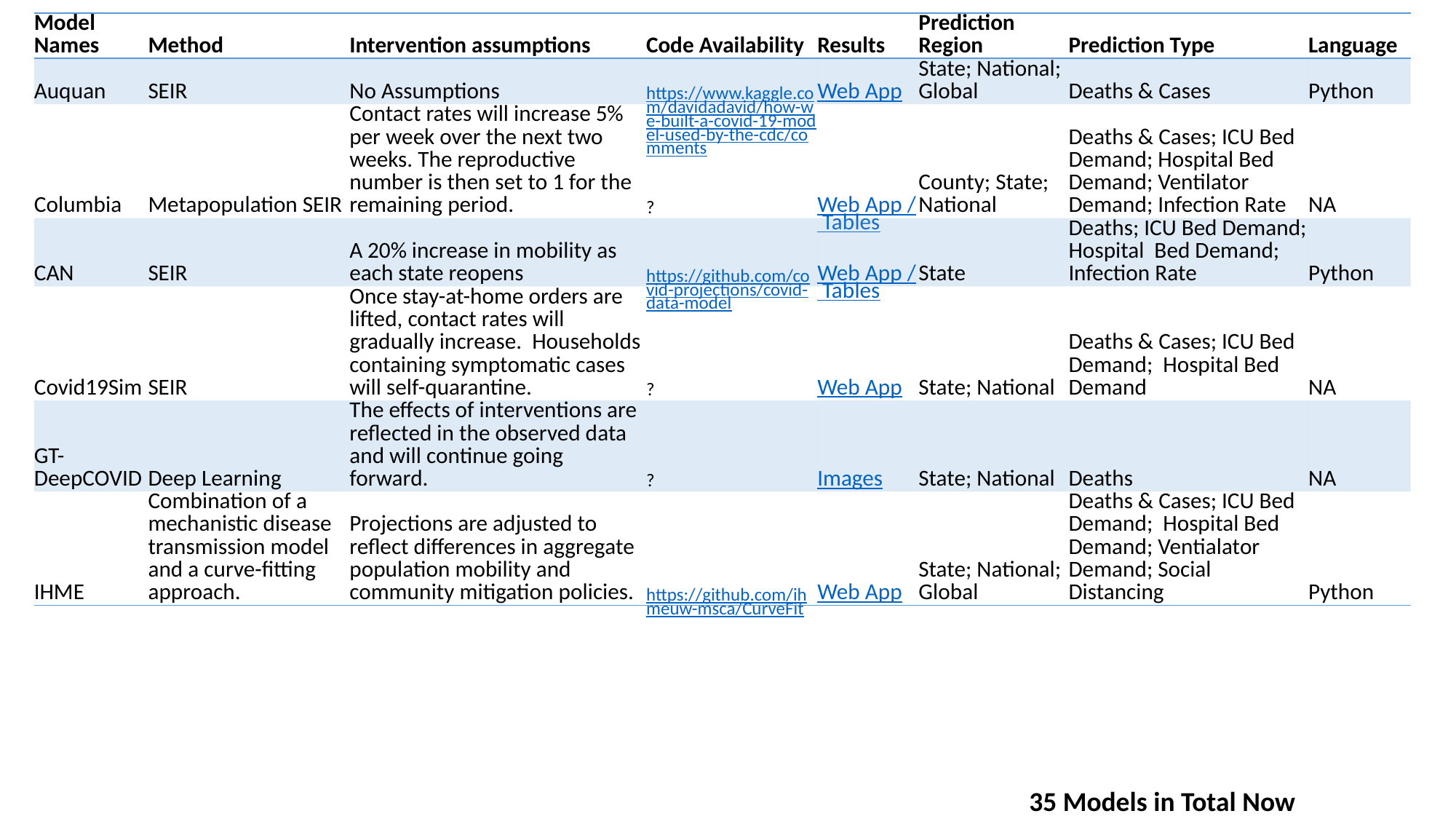

| Model Names | Method | Intervention assumptions | Code Availability | Results | Prediction Region | Prediction Type | Language |
| --- | --- | --- | --- | --- | --- | --- | --- |
| Auquan | SEIR | No Assumptions | https://www.kaggle.com/davidadavid/how-we-built-a-covid-19-model-used-by-the-cdc/comments | Web App | State; National; Global | Deaths & Cases | Python |
| Columbia | Metapopulation SEIR | Contact rates will increase 5% per week over the next two weeks. The reproductive number is then set to 1 for the remaining period. | ? | Web App / Tables | County; State; National | Deaths & Cases; ICU Bed Demand; Hospital Bed Demand; Ventilator Demand; Infection Rate | NA |
| CAN | SEIR | A 20% increase in mobility as each state reopens | https://github.com/covid-projections/covid-data-model | Web App / Tables | State | Deaths; ICU Bed Demand; Hospital Bed Demand; Infection Rate | Python |
| Covid19Sim | SEIR | Once stay-at-home orders are lifted, contact rates will gradually increase. Households containing symptomatic cases will self-quarantine. | ? | Web App | State; National | Deaths & Cases; ICU Bed Demand; Hospital Bed Demand | NA |
| GT-DeepCOVID | Deep Learning | The effects of interventions are reflected in the observed data and will continue going forward. | ? | Images | State; National | Deaths | NA |
| IHME | Combination of a mechanistic disease transmission model and a curve-fitting approach. | Projections are adjusted to reflect differences in aggregate population mobility and community mitigation policies. | https://github.com/ihmeuw-msca/CurveFit | Web App | State; National; Global | Deaths & Cases; ICU Bed Demand; Hospital Bed Demand; Ventialator Demand; Social Distancing | Python |
35 Models in Total Now